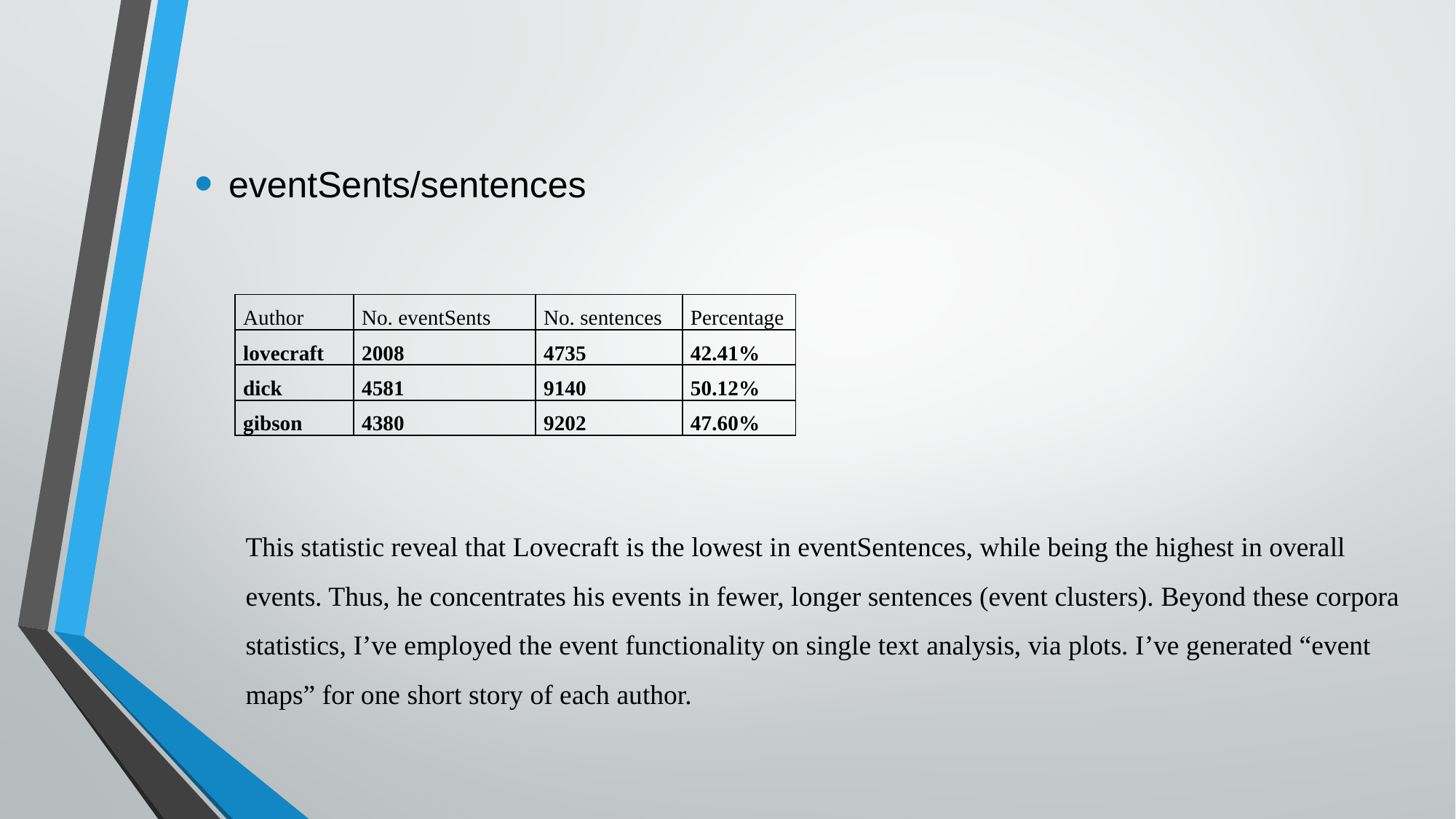

eventSents/sentences
| Author | No. eventSents | No. sentences | Percentage |
| --- | --- | --- | --- |
| lovecraft | 2008 | 4735 | 42.41% |
| dick | 4581 | 9140 | 50.12% |
| gibson | 4380 | 9202 | 47.60% |
This statistic reveal that Lovecraft is the lowest in eventSentences, while being the highest in overall events. Thus, he concentrates his events in fewer, longer sentences (event clusters). Beyond these corpora statistics, I’ve employed the event functionality on single text analysis, via plots. I’ve generated “event maps” for one short story of each author.